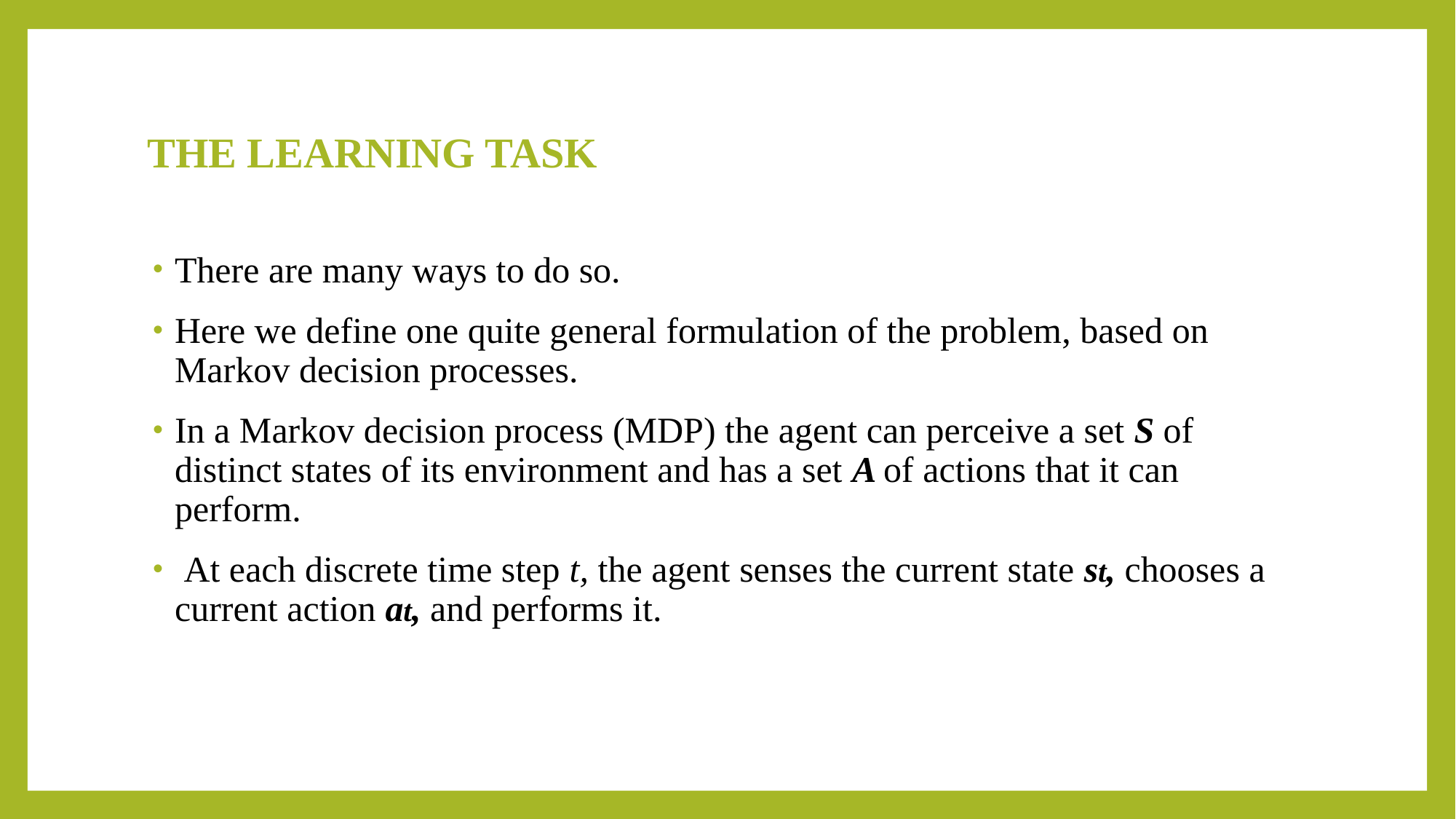

# THE LEARNING TASK
There are many ways to do so.
Here we define one quite general formulation of the problem, based on Markov decision processes.
In a Markov decision process (MDP) the agent can perceive a set S of distinct states of its environment and has a set A of actions that it can perform.
 At each discrete time step t, the agent senses the current state st, chooses a current action at, and performs it.